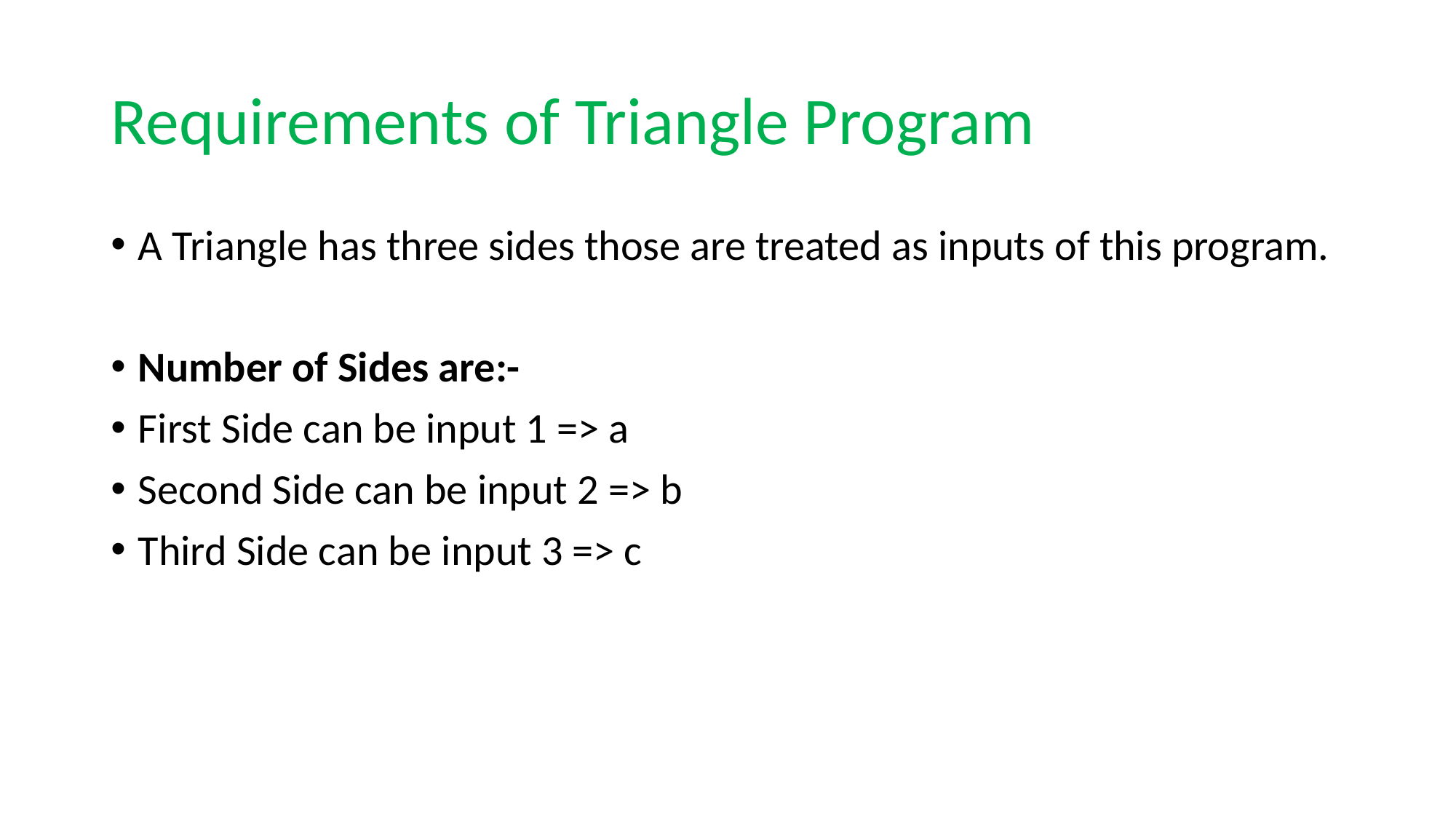

# Requirements of Triangle Program
A Triangle has three sides those are treated as inputs of this program.

Number of Sides are:-
First Side can be input 1 => a
Second Side can be input 2 => b
Third Side can be input 3 => c